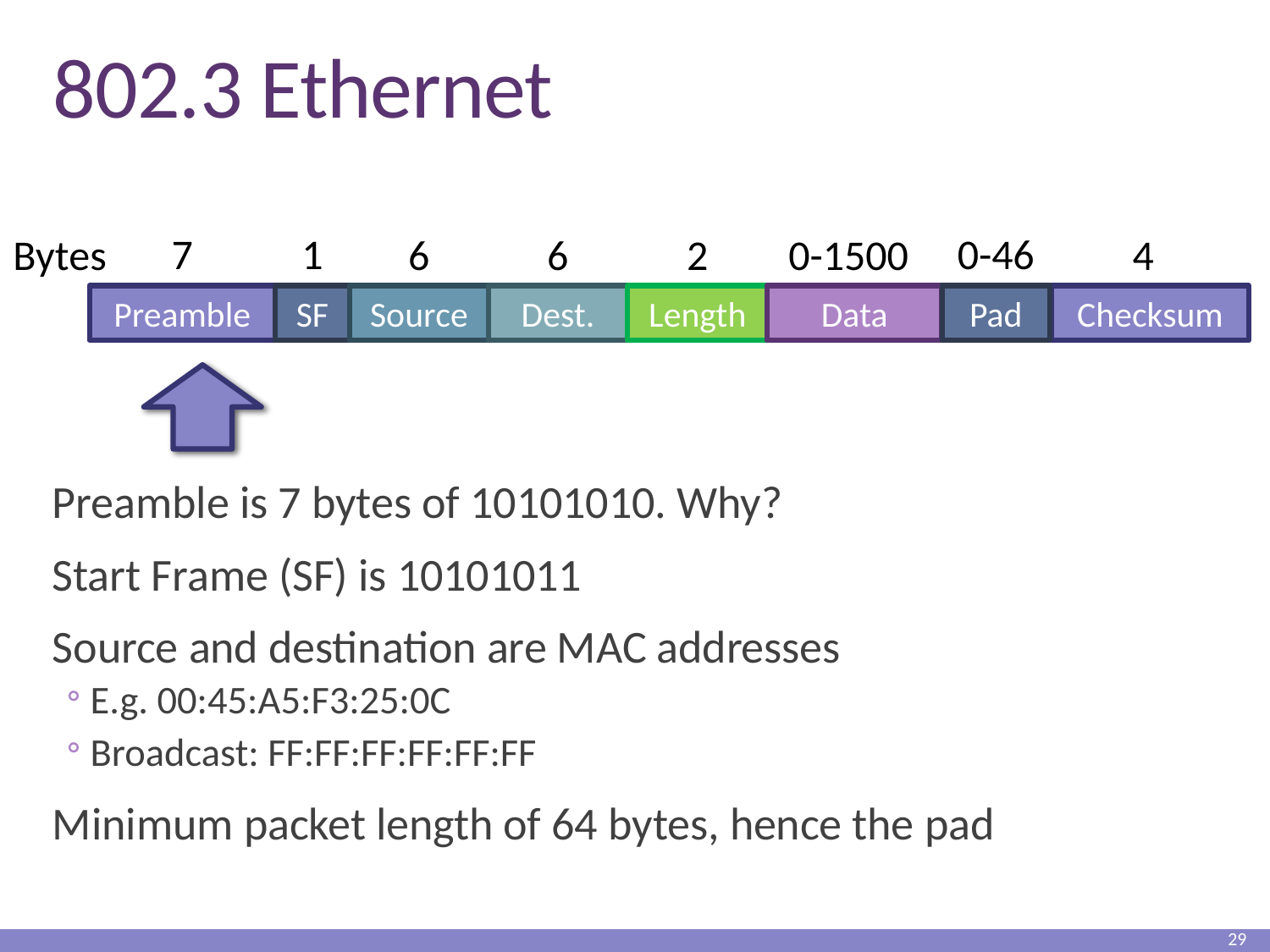

# 802.3 Ethernet
0-46
1
7
Bytes
6
6
2
0-1500
4
Preamble
SF
Source
Dest.
Length
Data
Pad
Checksum

Preamble is 7 bytes of 10101010. Why?
Start Frame (SF) is 10101011
Source and destination are MAC addresses
E.g. 00:45:A5:F3:25:0C
Broadcast: FF:FF:FF:FF:FF:FF
Minimum packet length of 64 bytes, hence the pad
29